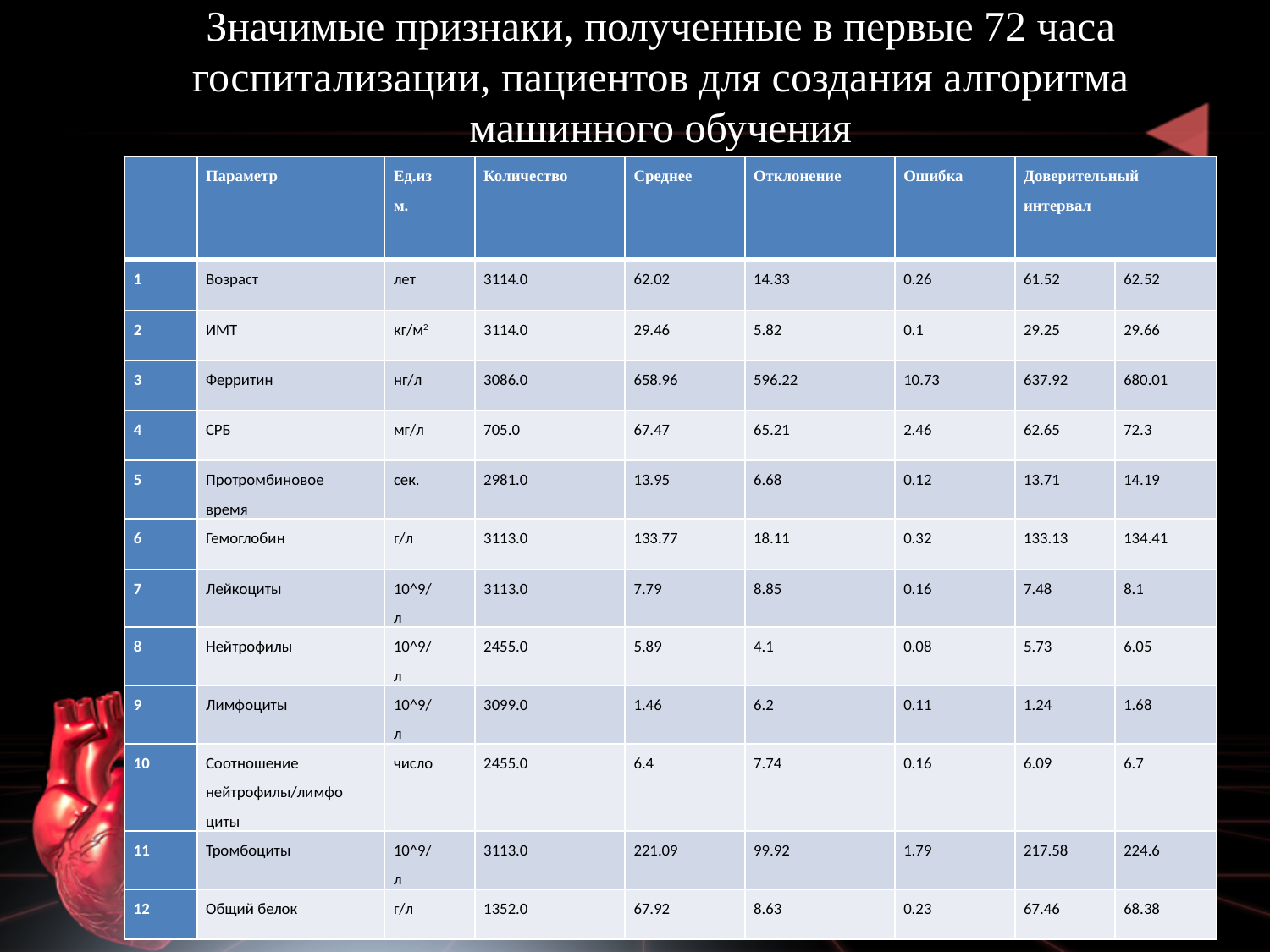

# Значимые признаки, полученные в первые 72 часа госпитализации, пациентов для создания алгоритма машинного обучения
|  | Параметр | Ед.изм. | Количество | Среднее | Отклонение | Ошибка | Доверительный интервал | Интервал |
| --- | --- | --- | --- | --- | --- | --- | --- | --- |
| 1 | Возраст | лет | 3114.0 | 62.02 | 14.33 | 0.26 | 61.52 | 62.52 |
| 2 | ИМТ | кг/м2 | 3114.0 | 29.46 | 5.82 | 0.1 | 29.25 | 29.66 |
| 3 | Ферритин | нг/л | 3086.0 | 658.96 | 596.22 | 10.73 | 637.92 | 680.01 |
| 4 | СРБ | мг/л | 705.0 | 67.47 | 65.21 | 2.46 | 62.65 | 72.3 |
| 5 | Протромбиновое время | сек. | 2981.0 | 13.95 | 6.68 | 0.12 | 13.71 | 14.19 |
| 6 | Гемоглобин | г/л | 3113.0 | 133.77 | 18.11 | 0.32 | 133.13 | 134.41 |
| 7 | Лейкоциты | 10^9/л | 3113.0 | 7.79 | 8.85 | 0.16 | 7.48 | 8.1 |
| 8 | Нейтрофилы | 10^9/л | 2455.0 | 5.89 | 4.1 | 0.08 | 5.73 | 6.05 |
| 9 | Лимфоциты | 10^9/л | 3099.0 | 1.46 | 6.2 | 0.11 | 1.24 | 1.68 |
| 10 | Соотношение нейтрофилы/лимфоциты | число | 2455.0 | 6.4 | 7.74 | 0.16 | 6.09 | 6.7 |
| 11 | Тромбоциты | 10^9/л | 3113.0 | 221.09 | 99.92 | 1.79 | 217.58 | 224.6 |
| 12 | Общий белок | г/л | 1352.0 | 67.92 | 8.63 | 0.23 | 67.46 | 68.38 |